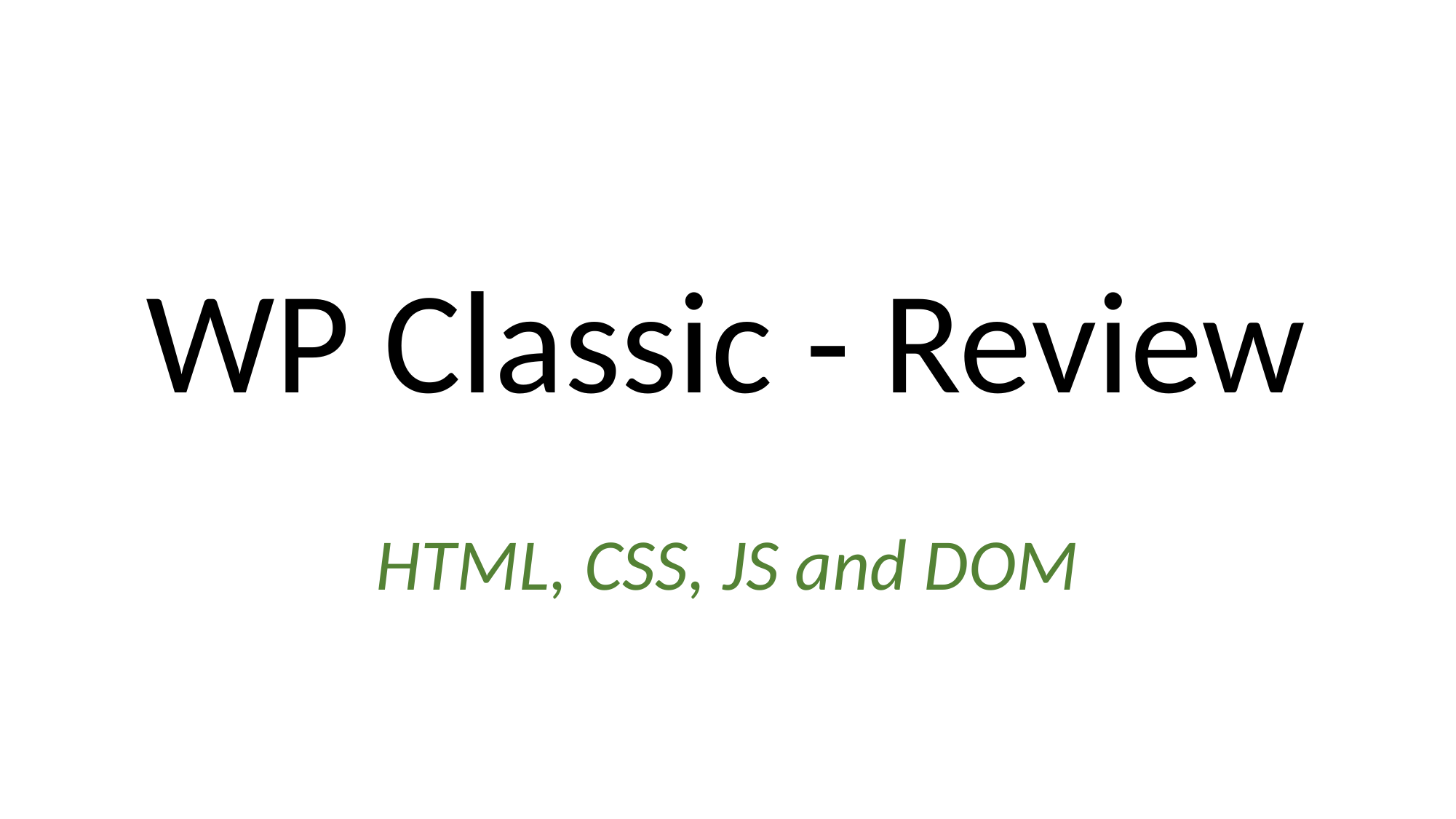

# WP Classic - Review
HTML, CSS, JS and DOM